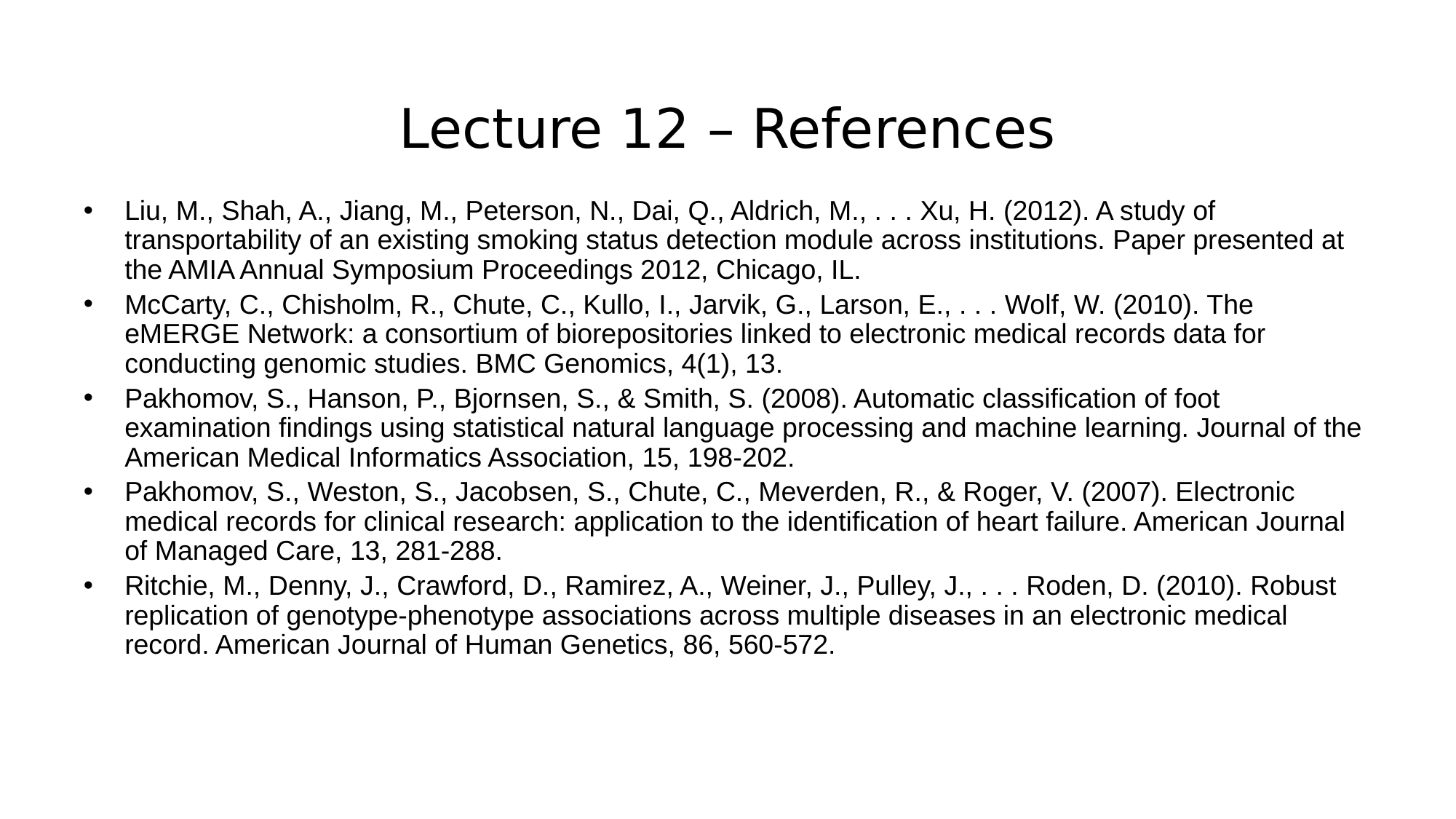

# Lecture 12 – References
Liu, M., Shah, A., Jiang, M., Peterson, N., Dai, Q., Aldrich, M., . . . Xu, H. (2012). A study of transportability of an existing smoking status detection module across institutions. Paper presented at the AMIA Annual Symposium Proceedings 2012, Chicago, IL.
McCarty, C., Chisholm, R., Chute, C., Kullo, I., Jarvik, G., Larson, E., . . . Wolf, W. (2010). The eMERGE Network: a consortium of biorepositories linked to electronic medical records data for conducting genomic studies. BMC Genomics, 4(1), 13.
Pakhomov, S., Hanson, P., Bjornsen, S., & Smith, S. (2008). Automatic classification of foot examination findings using statistical natural language processing and machine learning. Journal of the American Medical Informatics Association, 15, 198-202.
Pakhomov, S., Weston, S., Jacobsen, S., Chute, C., Meverden, R., & Roger, V. (2007). Electronic medical records for clinical research: application to the identification of heart failure. American Journal of Managed Care, 13, 281-288.
Ritchie, M., Denny, J., Crawford, D., Ramirez, A., Weiner, J., Pulley, J., . . . Roden, D. (2010). Robust replication of genotype-phenotype associations across multiple diseases in an electronic medical record. American Journal of Human Genetics, 86, 560-572.